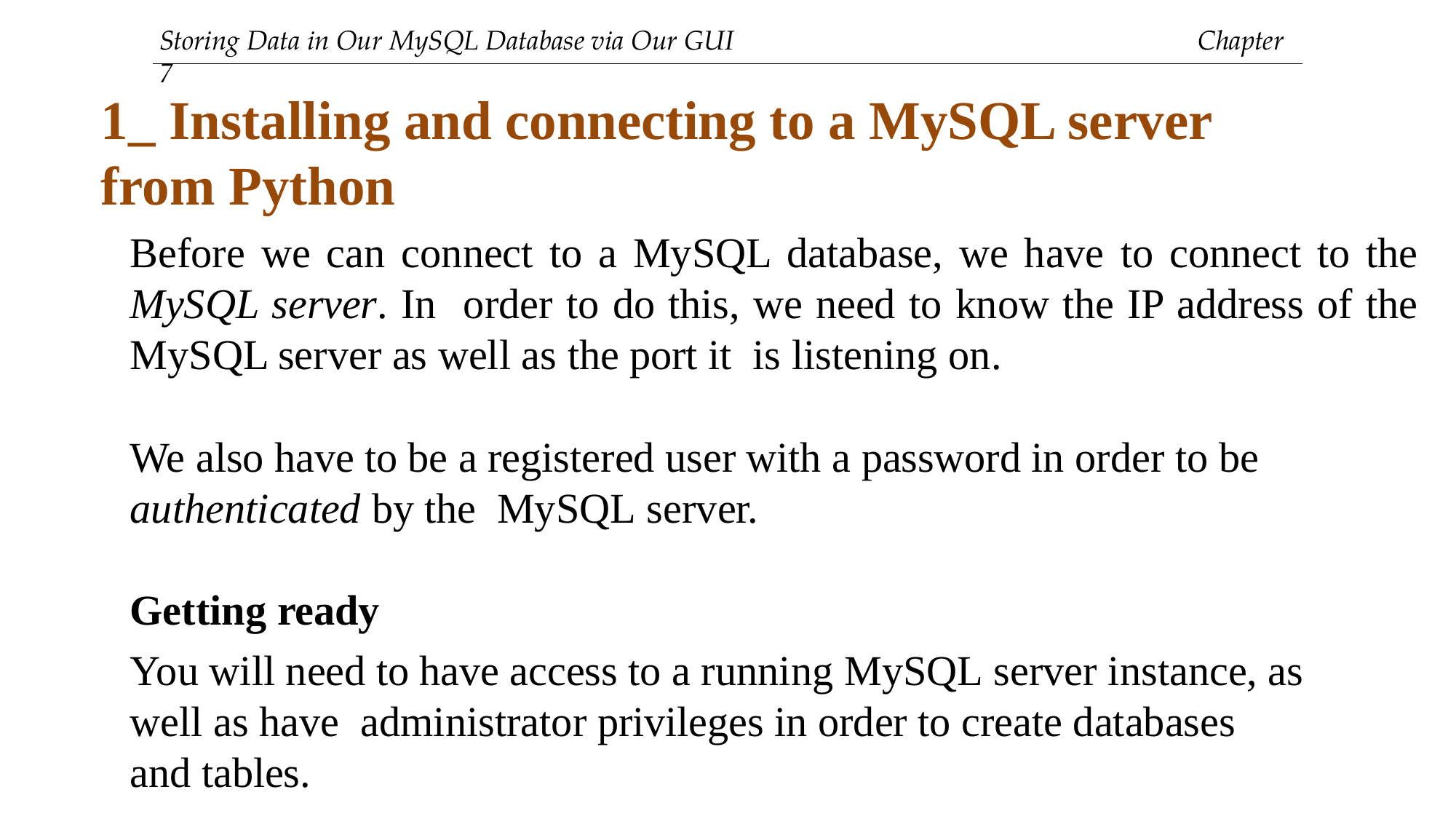

Storing Data in Our MySQL Database via Our GUI	Chapter 7

1_ Installing and connecting to a MySQL server  from Python
Before we can connect to a MySQL database, we have to connect to the MySQL server. In  order to do this, we need to know the IP address of the MySQL server as well as the port it  is listening on.

We also have to be a registered user with a password in order to be authenticated by the  MySQL server.

Getting ready
You will need to have access to a running MySQL server instance, as well as have  administrator privileges in order to create databases and tables.